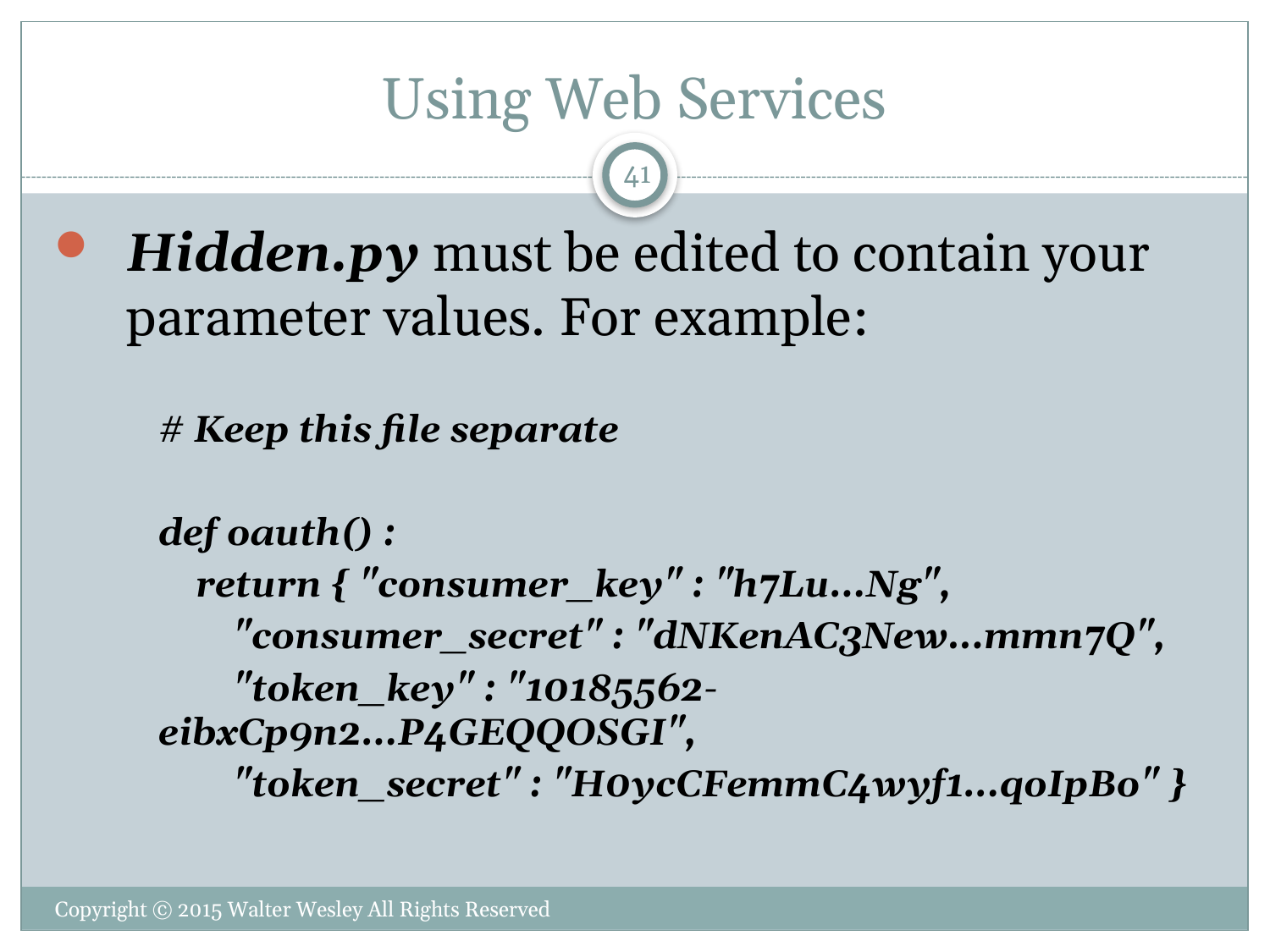

# Using Web Services
41
Hidden.py must be edited to contain your parameter values. For example:

# Keep this file separate

def oauth() :
    return { "consumer_key" : "h7Lu...Ng",
        "consumer_secret" : "dNKenAC3New...mmn7Q",
        "token_key" : "10185562-eibxCp9n2...P4GEQQOSGI",
        "token_secret" : "H0ycCFemmC4wyf1...qoIpBo" }

Copyright © 2015 Walter Wesley All Rights Reserved